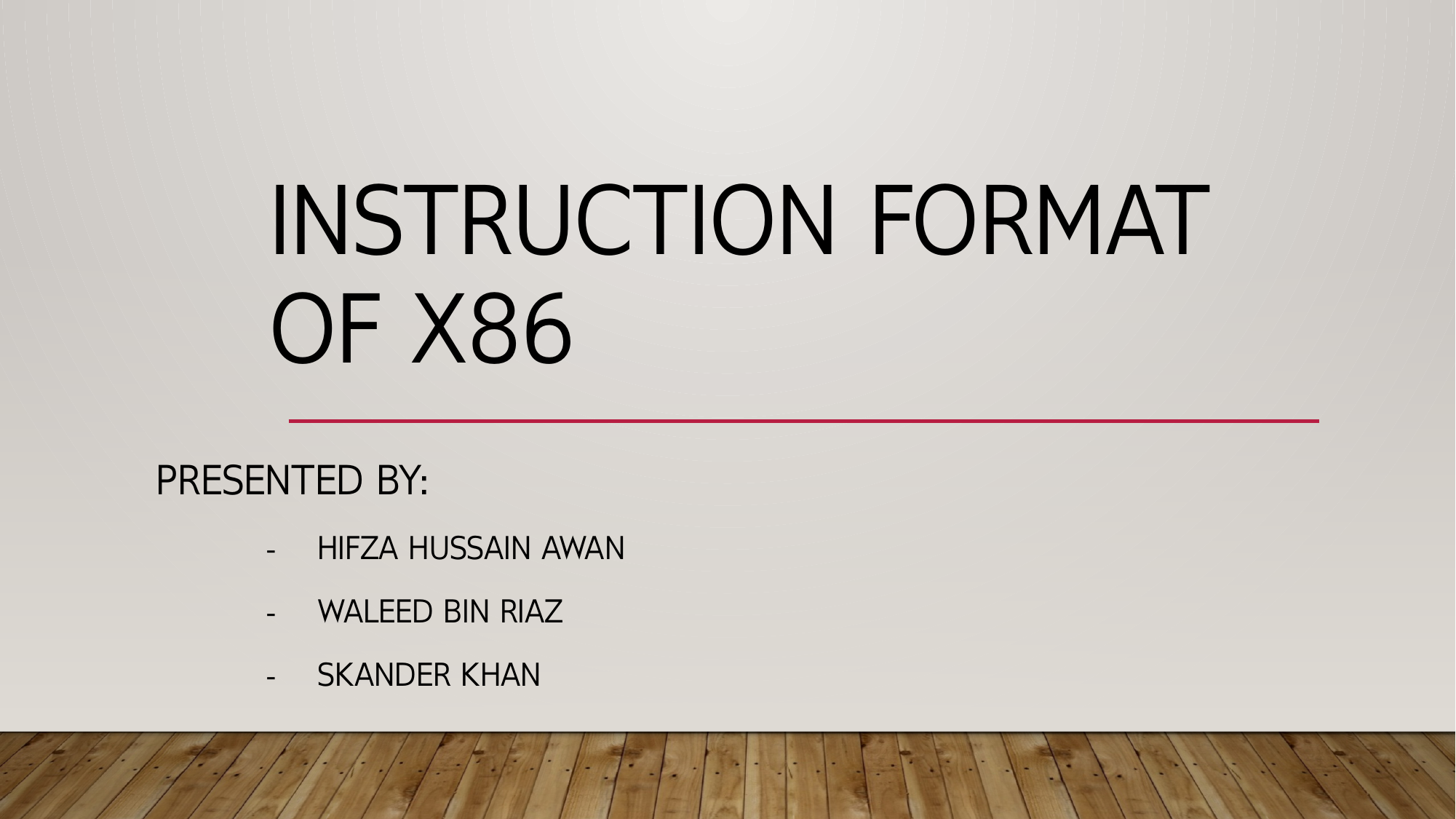

# Instruction format of x86
Presented by:
	-    Hifza Hussain awan
	-    Waleed bin riaz
	-    Skander khan